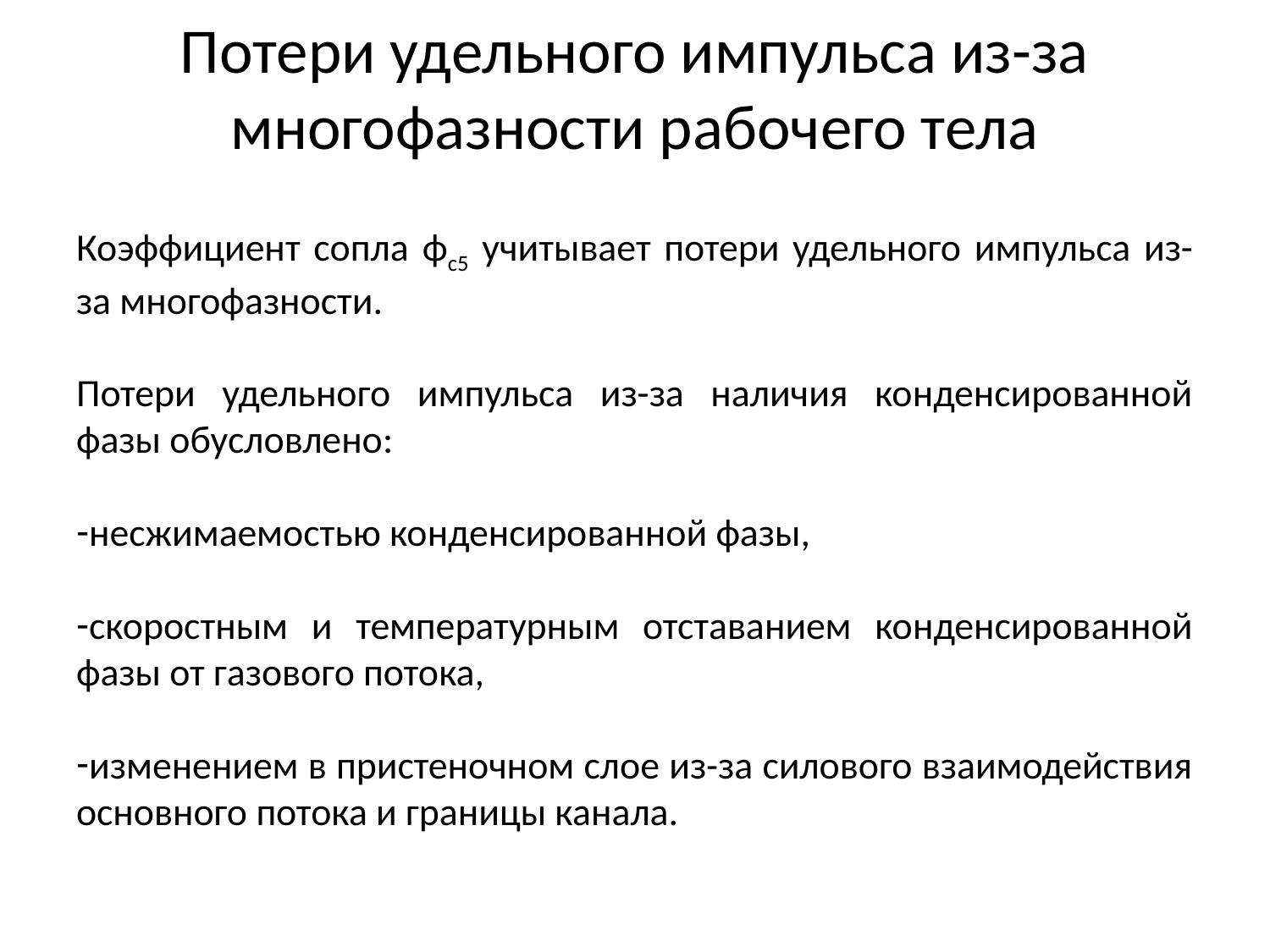

# Потери удельного импульса из-за многофазности рабочего тела
Коэффициент сопла ϕс5 учитывает потери удельного импульса из-за многофазности.

Потери удельного импульса из-за наличия конденсированной фазы обусловлено:

несжимаемостью конденсированной фазы,

скоростным и температурным отставанием конденсированной фазы от газового потока,

изменением в пристеночном слое из-за силового взаимодействия основного потока и границы канала.